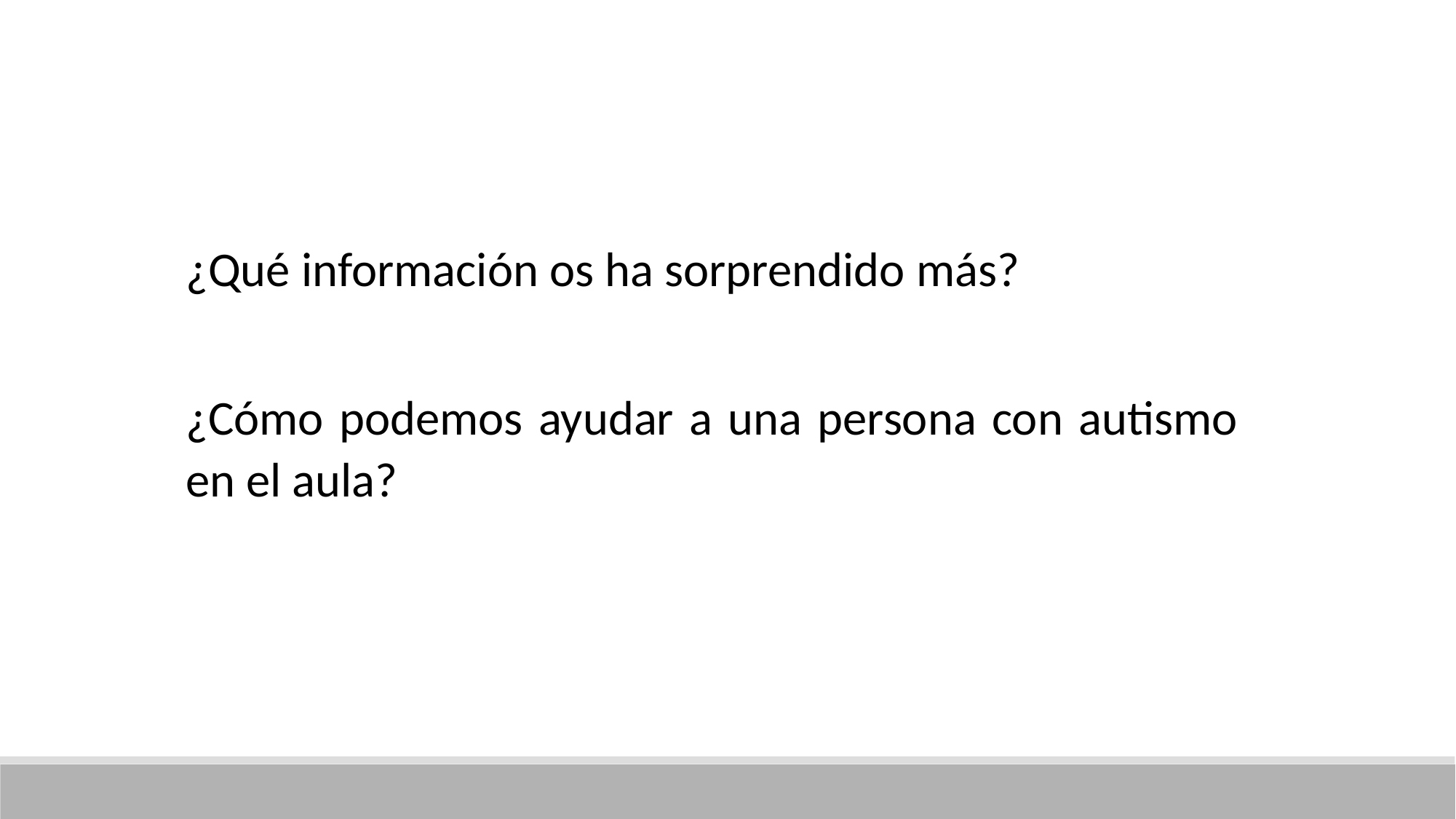

¿Qué información os ha sorprendido más?

¿Cómo podemos ayudar a una persona con autismo en el aula?